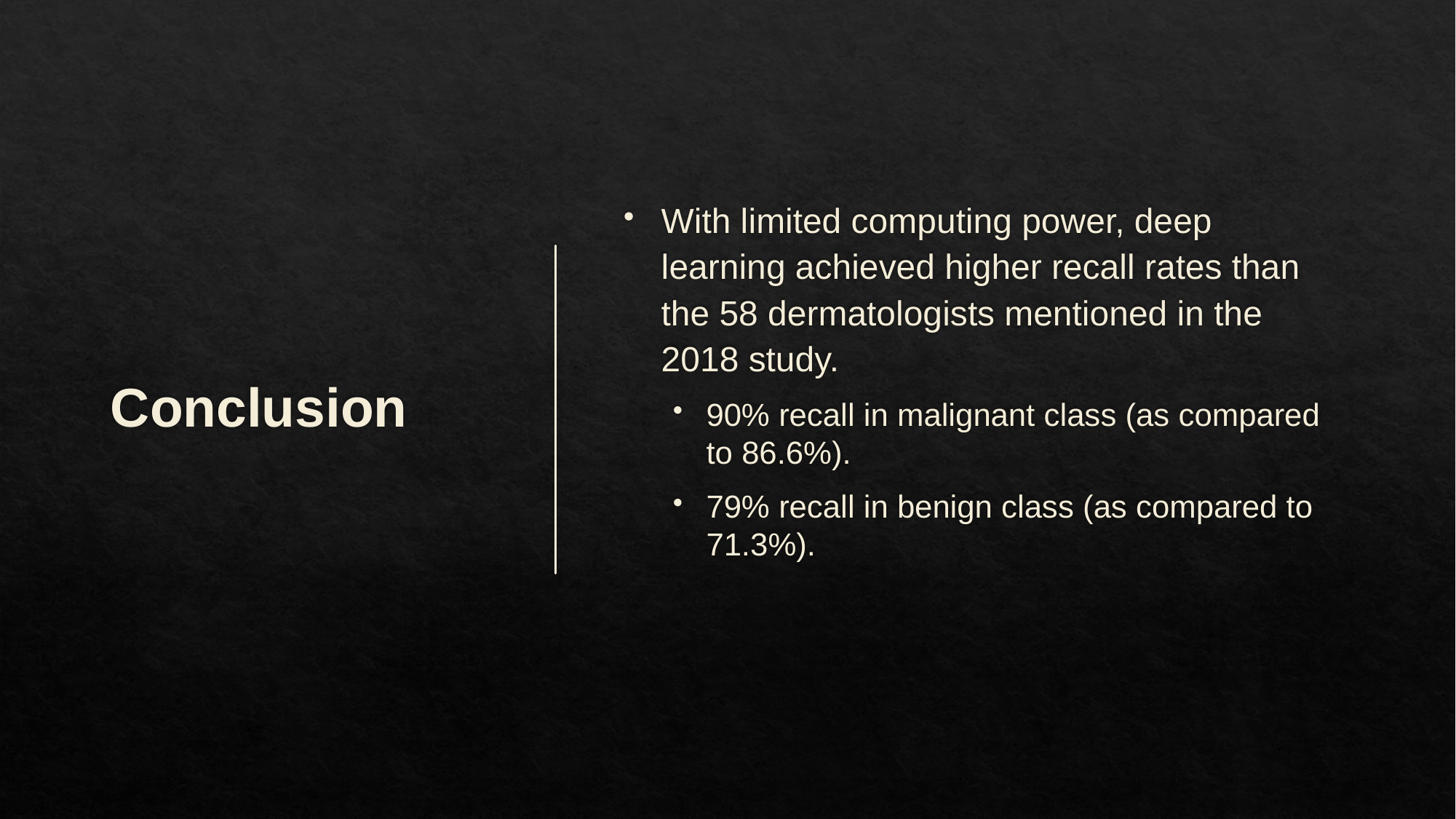

# Conclusion
With limited computing power, deep learning achieved higher recall rates than the 58 dermatologists mentioned in the 2018 study.
90% recall in malignant class (as compared to 86.6%).
79% recall in benign class (as compared to 71.3%).